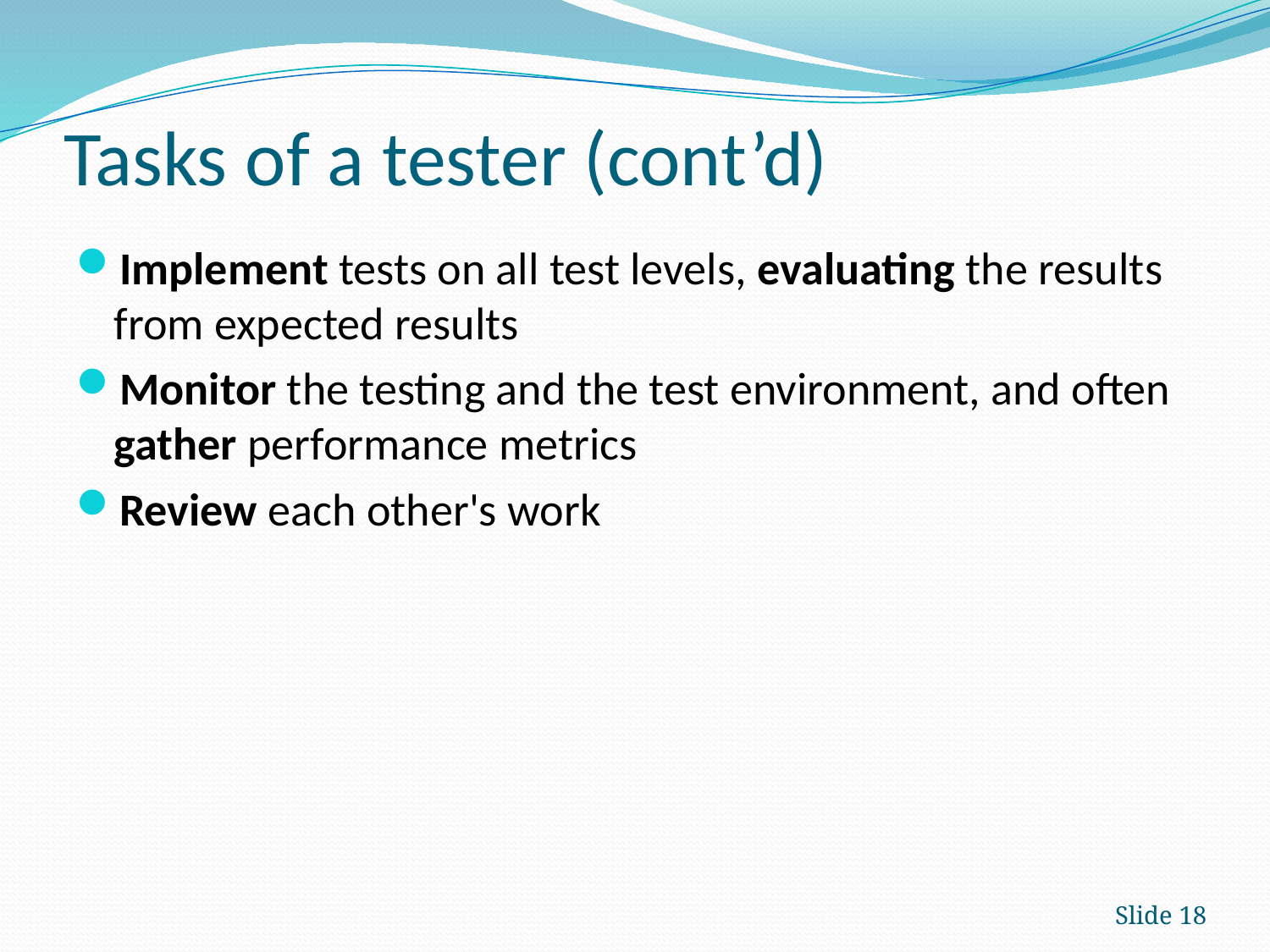

# Tasks of a tester (cont’d)
Implement tests on all test levels, evaluating the results from expected results
Monitor the testing and the test environment, and often gather performance metrics
Review each other's work
Slide 18